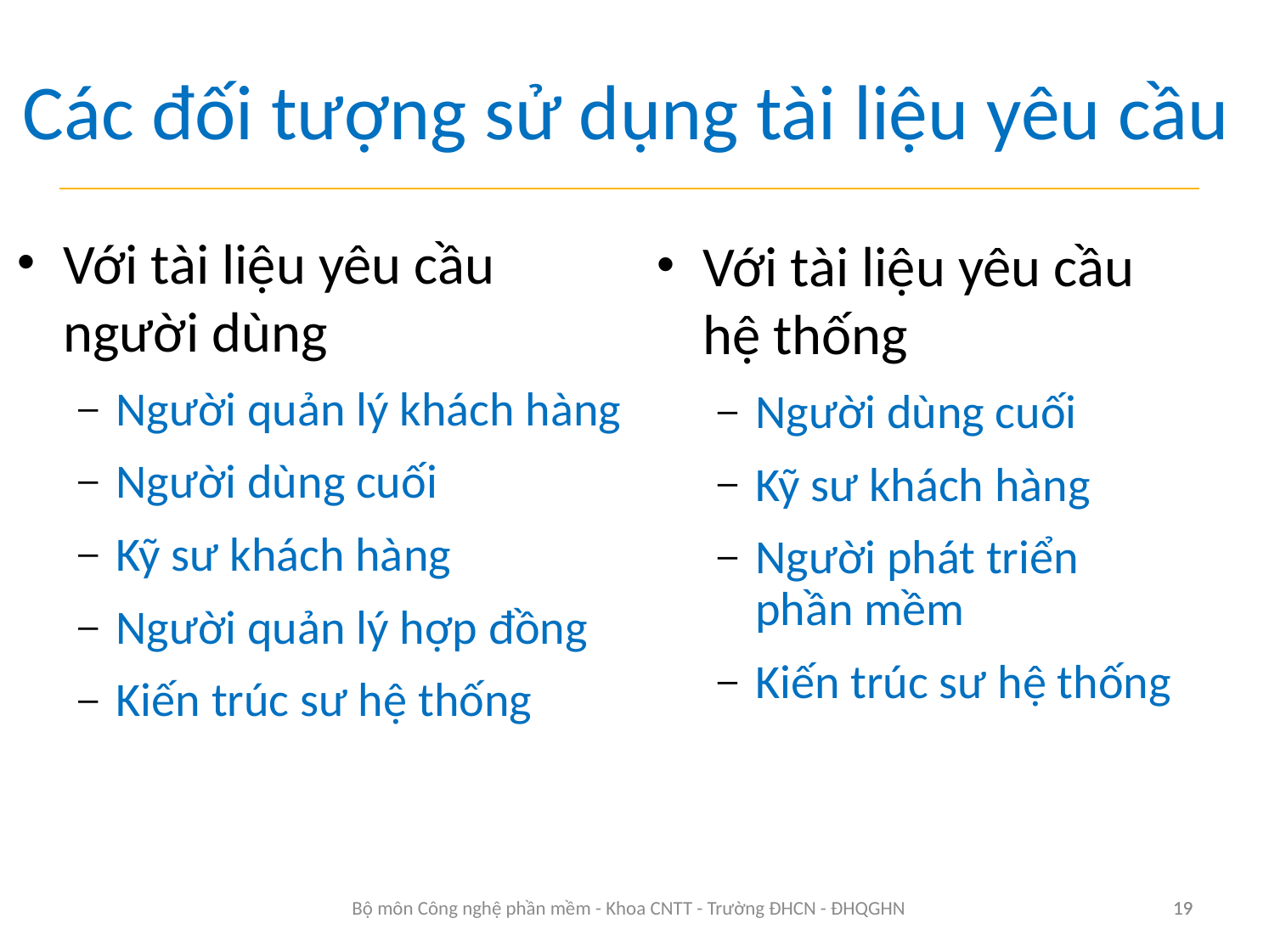

Các đối tượng sử dụng tài liệu yêu cầu
Với tài liệu yêu cầu
người dùng
Người quản lý khách hàng
Người dùng cuối
Kỹ sư khách hàng
Người quản lý hợp đồng
Kiến trúc sư hệ thống
Với tài liệu yêu cầu
hệ thống
Người dùng cuối
Kỹ sư khách hàng
Người phát triển
phần mềm
Kiến trúc sư hệ thống
19
Bộ môn Công nghệ phần mềm - Khoa CNTT - Trường ĐHCN - ĐHQGHN
19